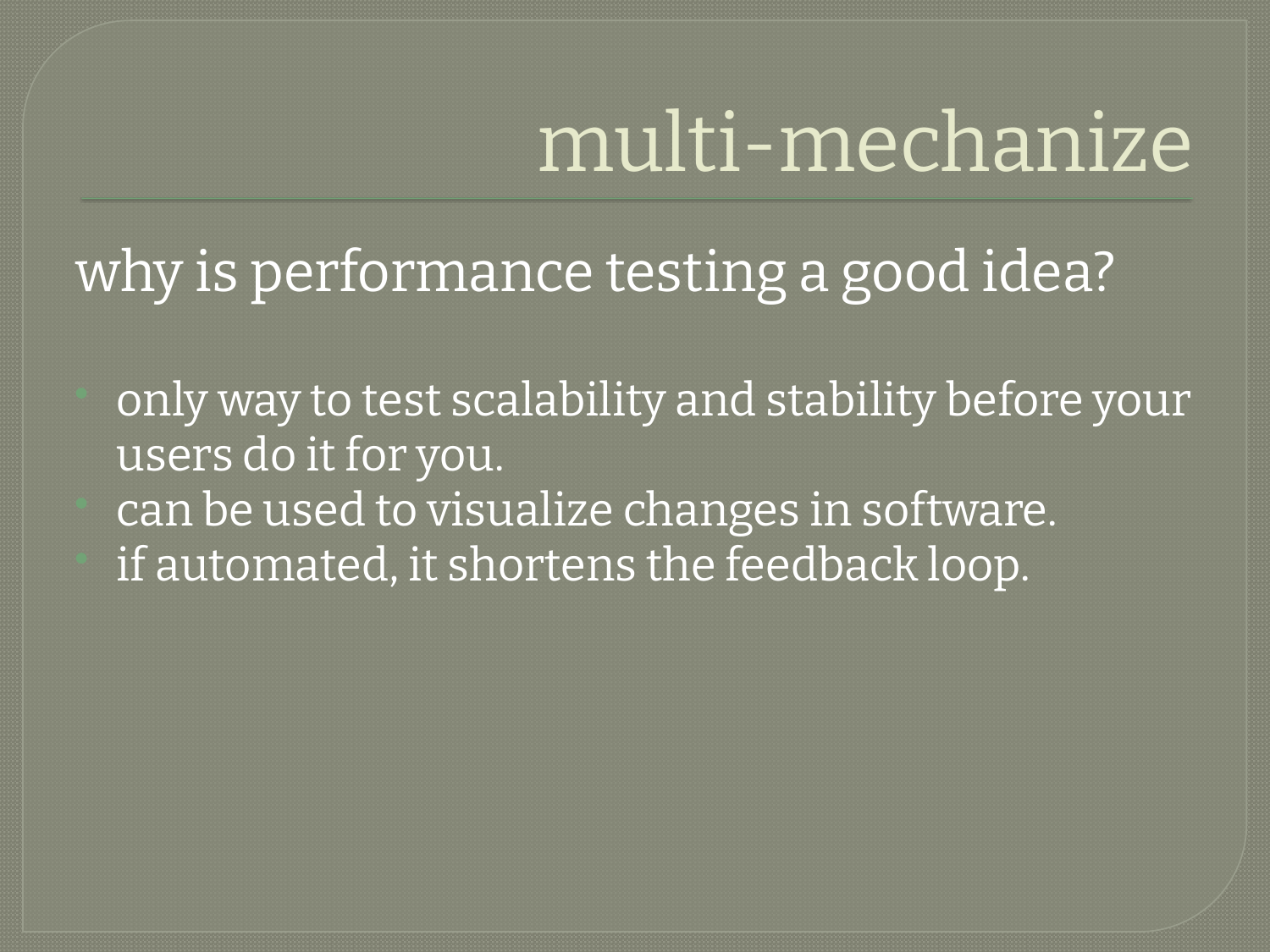

# multi-mechanize
why is performance testing a good idea?

only way to test scalability and stability before your users do it for you.
can be used to visualize changes in software.
if automated, it shortens the feedback loop.